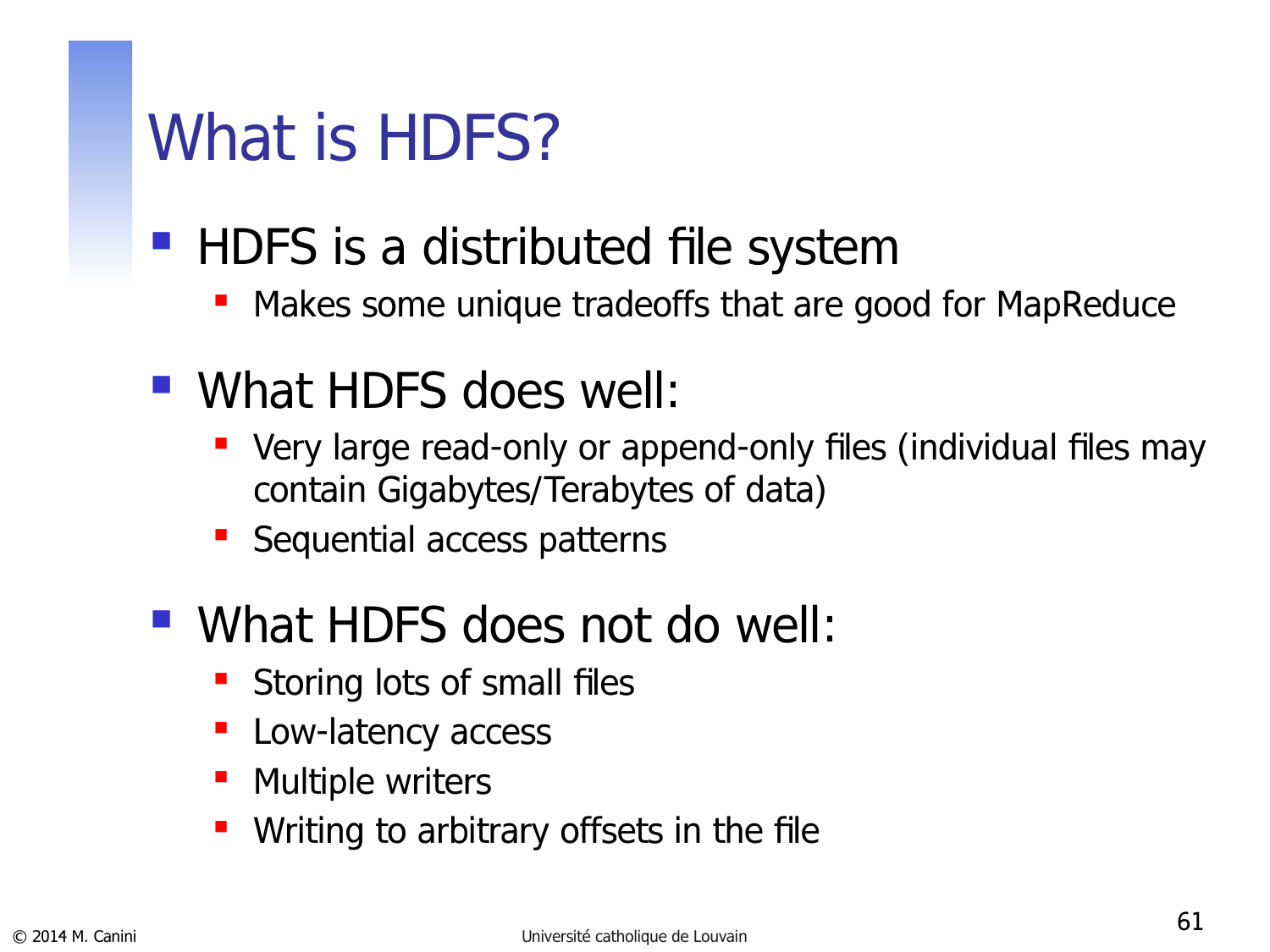

# What is HDFS?
HDFS is a distributed file system
Makes some unique tradeoffs that are good for MapReduce

What HDFS does well:
Very large read-only or append-only files (individual files may contain Gigabytes/Terabytes of data)
Sequential access patterns

What HDFS does not do well:
Storing lots of small files
Low-latency access
Multiple writers
Writing to arbitrary offsets in the file

61
Université catholique de Louvain